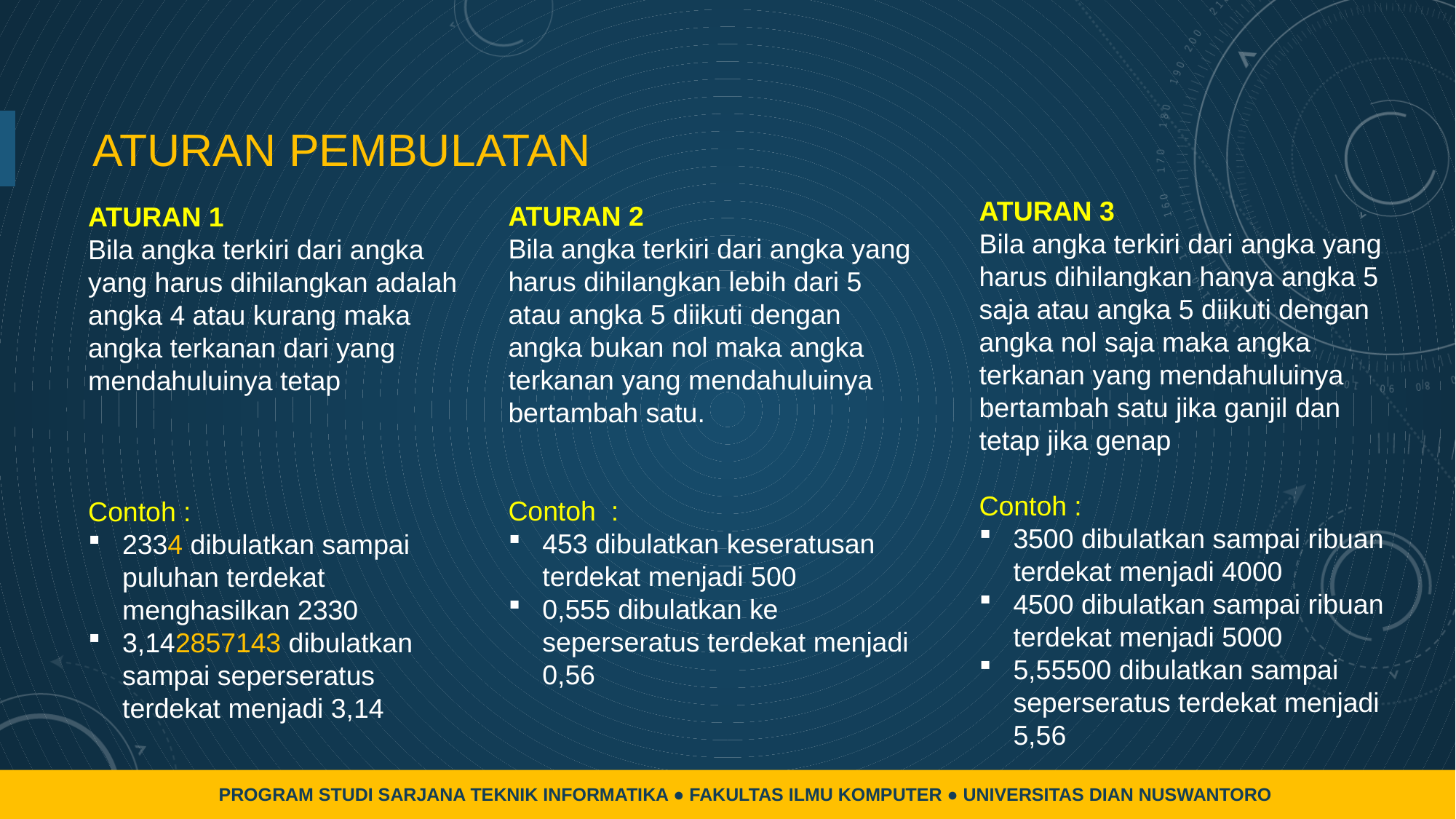

# ATURAN PEMBULATAN
ATURAN 3
Bila angka terkiri dari angka yang harus dihilangkan hanya angka 5 saja atau angka 5 diikuti dengan angka nol saja maka angka terkanan yang mendahuluinya bertambah satu jika ganjil dan tetap jika genap

Contoh :
3500 dibulatkan sampai ribuan terdekat menjadi 4000
4500 dibulatkan sampai ribuan terdekat menjadi 5000
5,55500 dibulatkan sampai seperseratus terdekat menjadi 5,56
ATURAN 2
Bila angka terkiri dari angka yang harus dihilangkan lebih dari 5 atau angka 5 diikuti dengan angka bukan nol maka angka terkanan yang mendahuluinya bertambah satu.

Contoh  :
453 dibulatkan keseratusan terdekat menjadi 500
0,555 dibulatkan ke seperseratus terdekat menjadi 0,56
ATURAN 1
Bila angka terkiri dari angka yang harus dihilangkan adalah angka 4 atau kurang maka angka terkanan dari yang mendahuluinya tetap

Contoh :
2334 dibulatkan sampai puluhan terdekat menghasilkan 2330
3,142857143 dibulatkan sampai seperseratus terdekat menjadi 3,14

PROGRAM STUDI SARJANA TEKNIK INFORMATIKA ● FAKULTAS ILMU KOMPUTER ● UNIVERSITAS DIAN NUSWANTORO